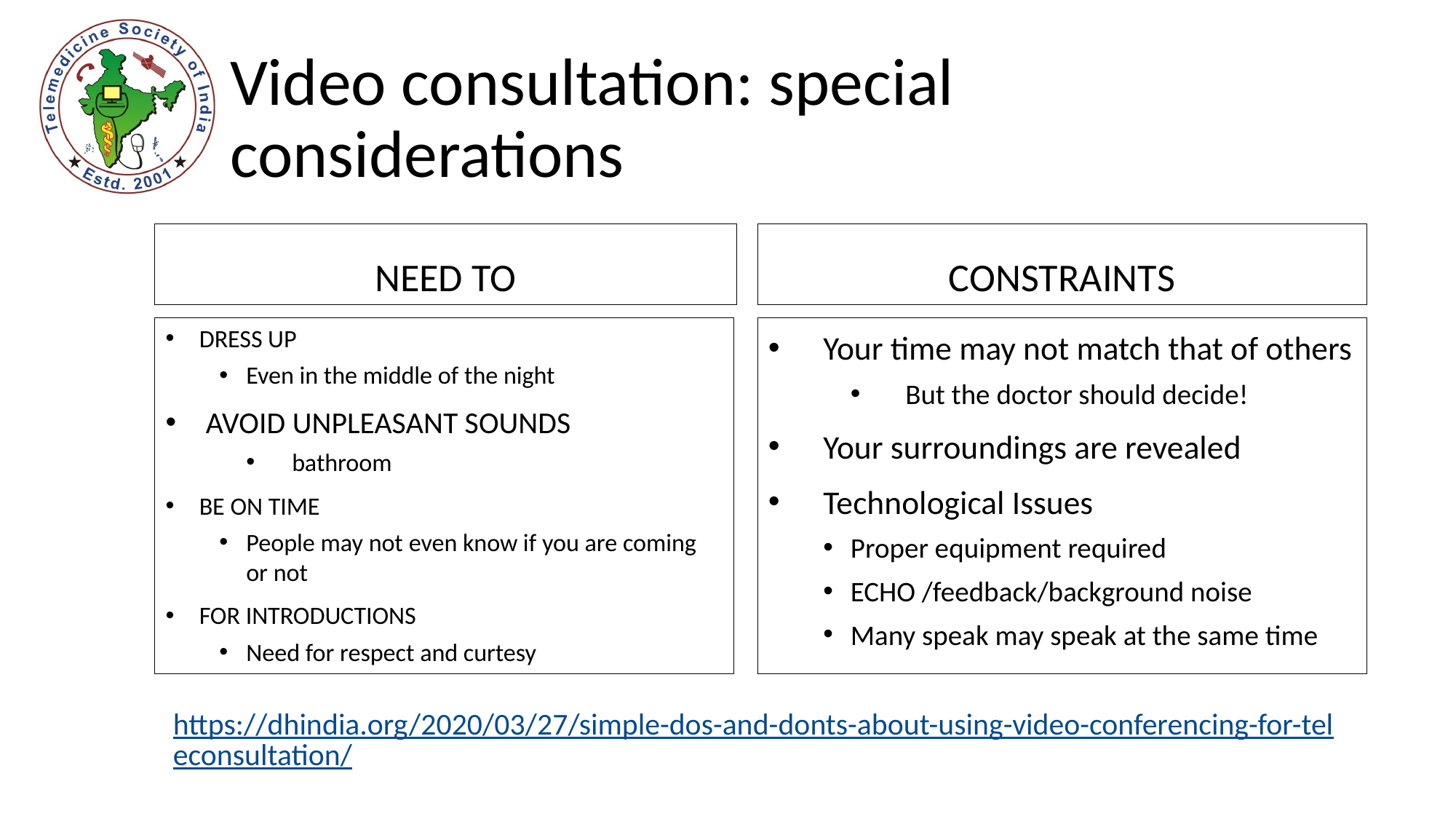

# Video consultation: special considerations
CONSTRAINTS
NEED TO
DRESS UP
Even in the middle of the night
AVOID UNPLEASANT SOUNDS
 bathroom
BE ON TIME
People may not even know if you are coming or not
FOR INTRODUCTIONS
Need for respect and curtesy
Your time may not match that of others
But the doctor should decide!
Your surroundings are revealed
Technological Issues
Proper equipment required
ECHO /feedback/background noise
Many speak may speak at the same time
https://dhindia.org/2020/03/27/simple-dos-and-donts-about-using-video-conferencing-for-teleconsultation/